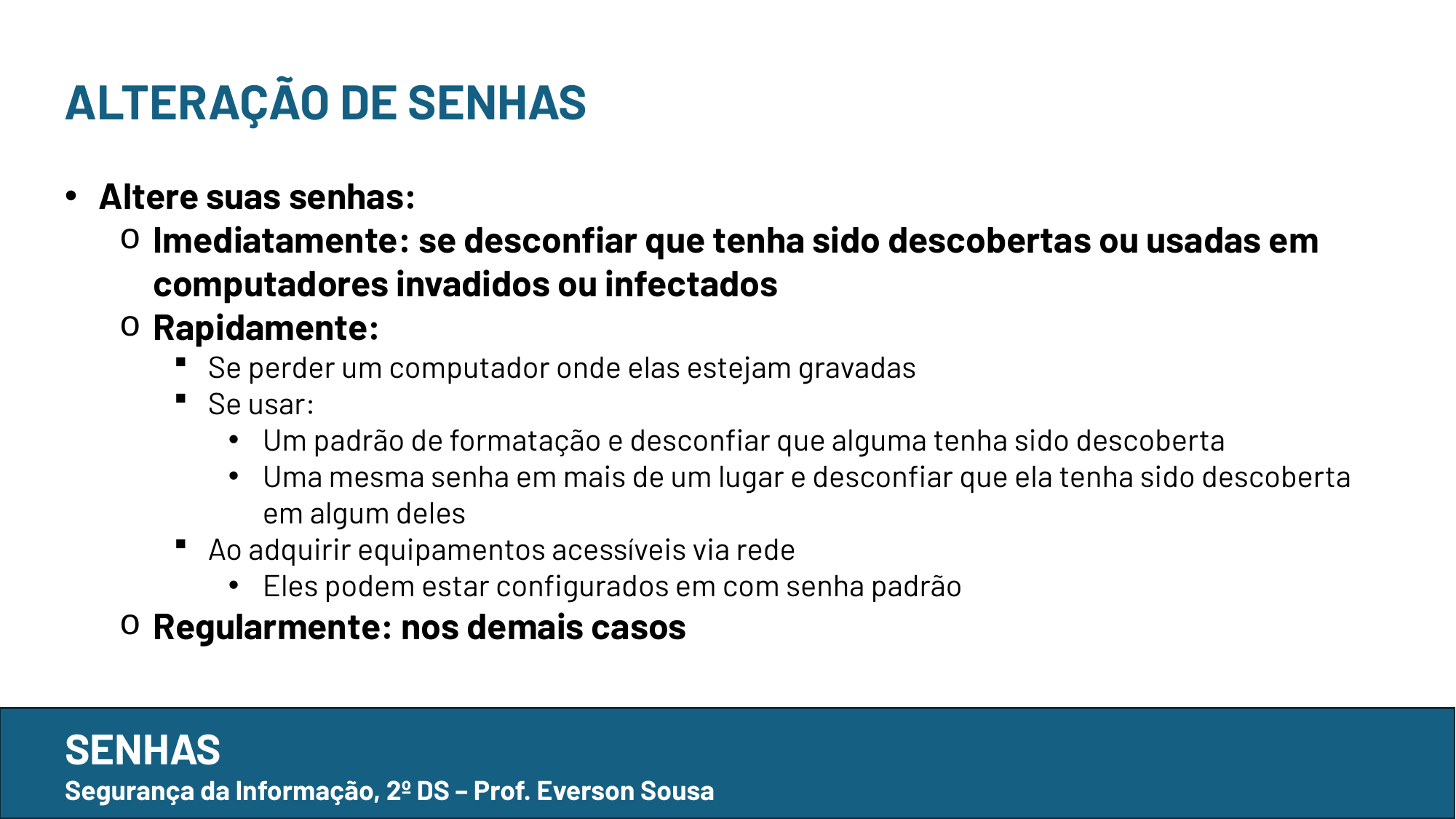

ALTERAÇÃO DE SENHAS

Altere suas senhas:
Imediatamente: se desconfiar que tenha sido descobertas ou usadas em computadores invadidos ou infectados
Rapidamente:
Se perder um computador onde elas estejam gravadas
Se usar:
Um padrão de formatação e desconfiar que alguma tenha sido descoberta
Uma mesma senha em mais de um lugar e desconfiar que ela tenha sido descoberta em algum deles
Ao adquirir equipamentos acessíveis via rede
Eles podem estar configurados em com senha padrão
Regularmente: nos demais casos

SENHAS
Segurança da Informação, 2º DS – Prof. Everson Sousa